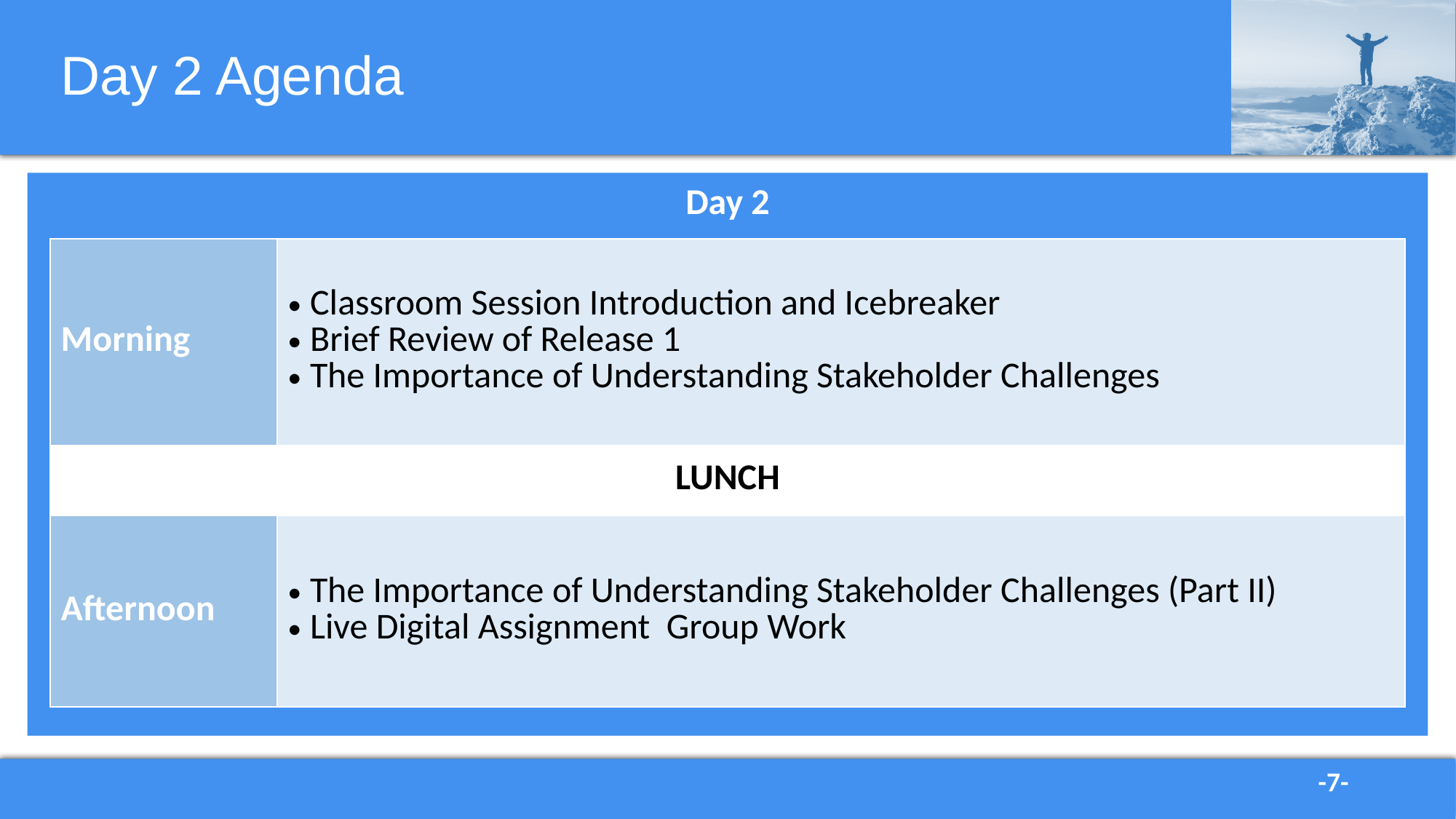

# Day 2 Agenda
Day 2
| Morning | Classroom Session Introduction and Icebreaker Brief Review of Release 1 The Importance of Understanding Stakeholder Challenges |
| --- | --- |
| LUNCH |  |
| Afternoon | The Importance of Understanding Stakeholder Challenges (Part II) Live Digital Assignment Group Work |